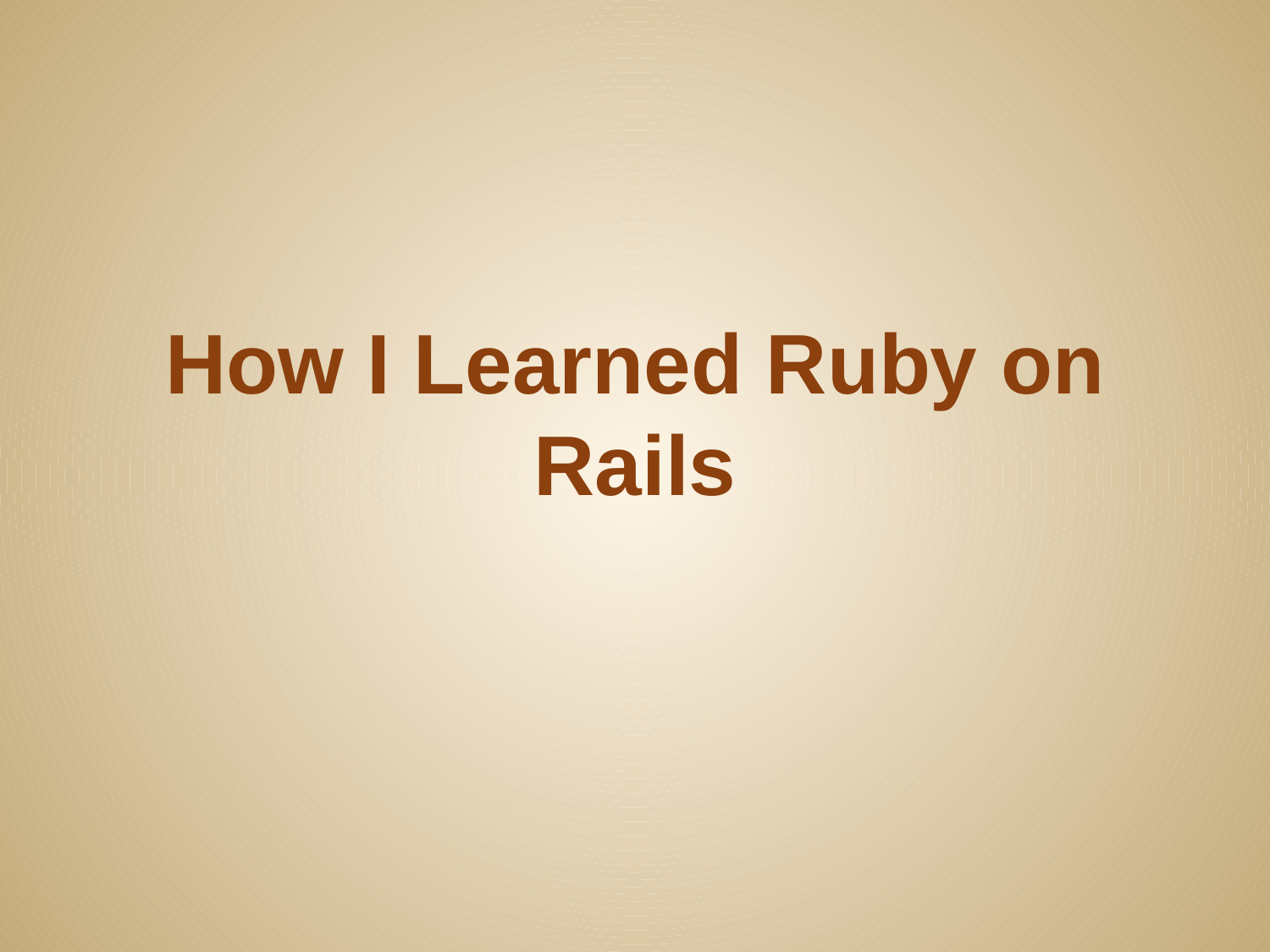

# How I Learned Ruby on Rails